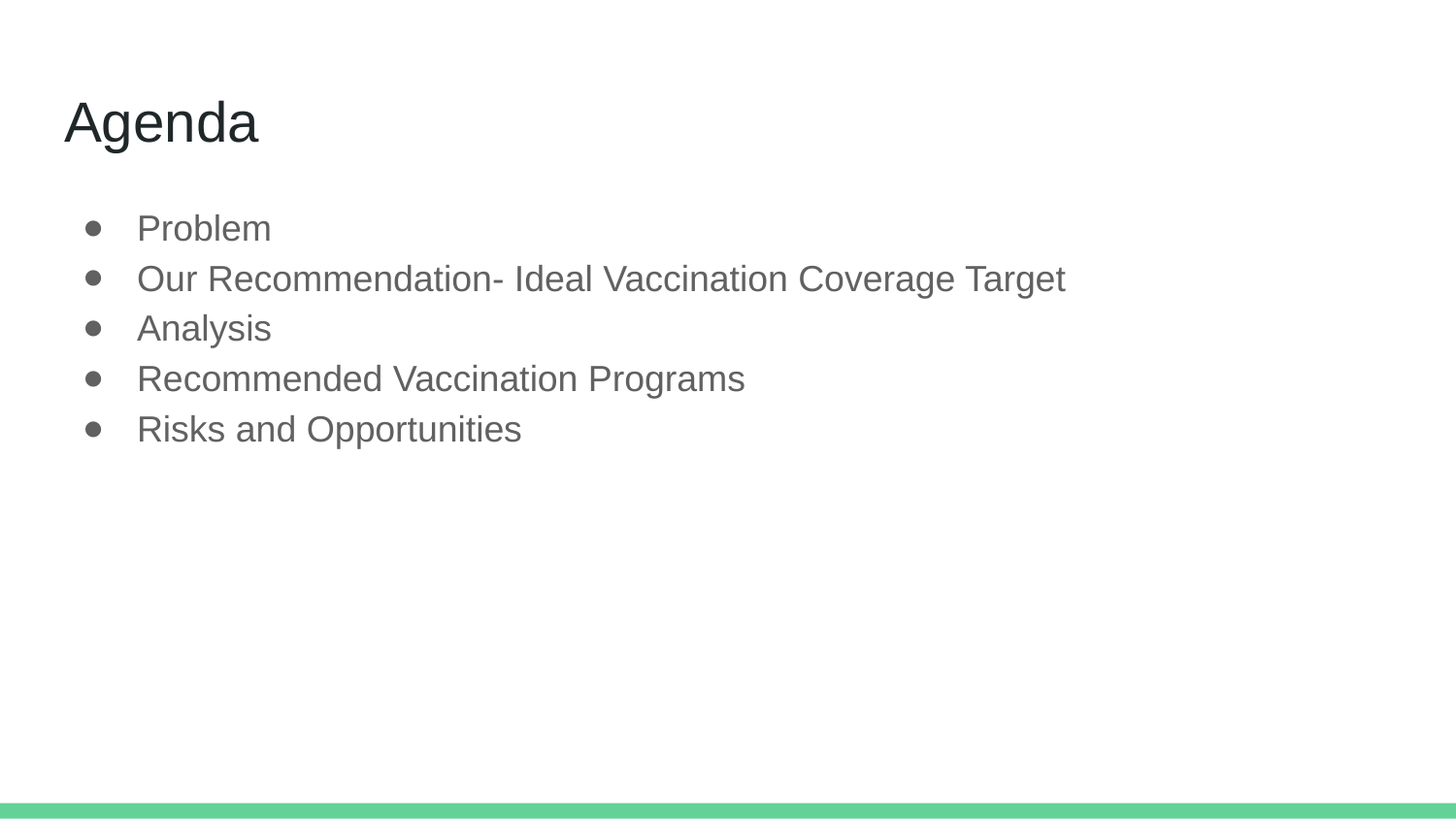

# Agenda
Problem
Our Recommendation- Ideal Vaccination Coverage Target
Analysis
Recommended Vaccination Programs
Risks and Opportunities